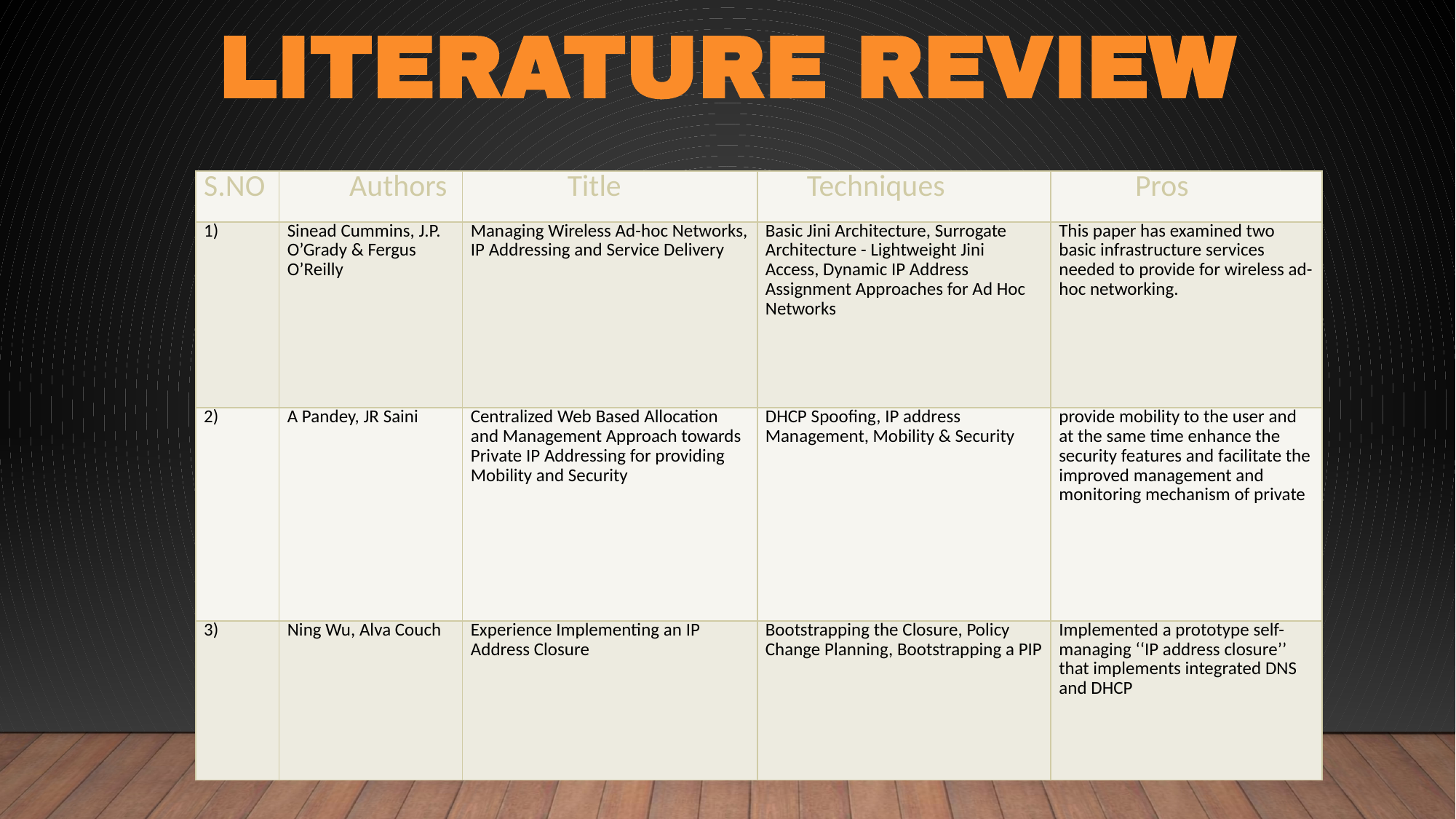

# LITERATURE REVIEW
| S.NO | Authors | Title | Techniques | Pros |
| --- | --- | --- | --- | --- |
| 1) | Sinead Cummins, J.P. O’Grady & Fergus O’Reilly | Managing Wireless Ad-hoc Networks, IP Addressing and Service Delivery | Basic Jini Architecture, Surrogate Architecture - Lightweight Jini Access, Dynamic IP Address Assignment Approaches for Ad Hoc Networks | This paper has examined two basic infrastructure services needed to provide for wireless ad-hoc networking. |
| 2) | A Pandey, JR Saini | Centralized Web Based Allocation and Management Approach towards Private IP Addressing for providing Mobility and Security | DHCP Spoofing, IP address Management, Mobility & Security | provide mobility to the user and at the same time enhance the security features and facilitate the improved management and monitoring mechanism of private |
| 3) | Ning Wu, Alva Couch | Experience Implementing an IP Address Closure | Bootstrapping the Closure, Policy Change Planning, Bootstrapping a PIP | Implemented a prototype self-managing ‘‘IP address closure’’ that implements integrated DNS and DHCP |